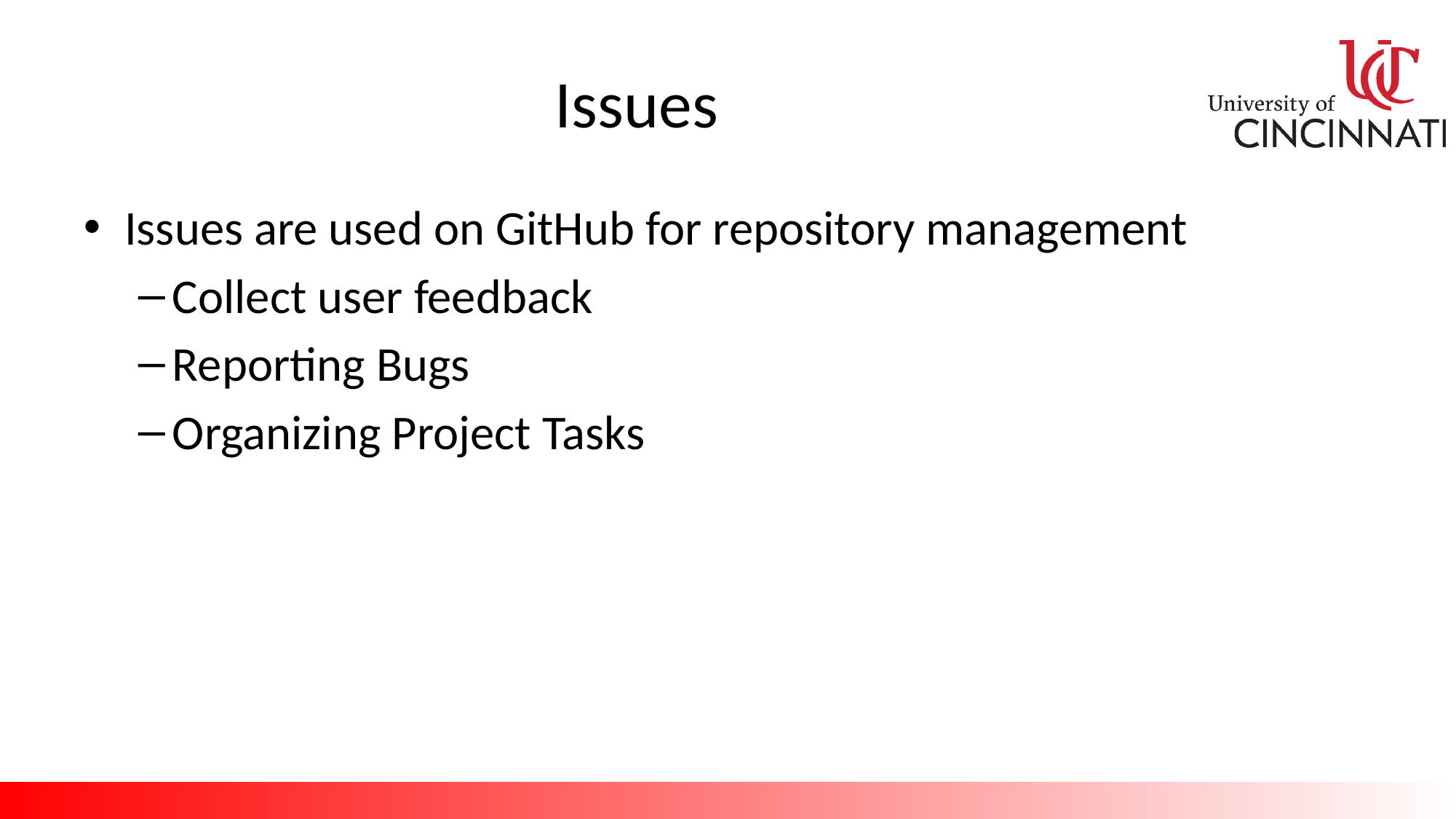

# Issues
Issues are used on GitHub for repository management
Collect user feedback
Reporting Bugs
Organizing Project Tasks